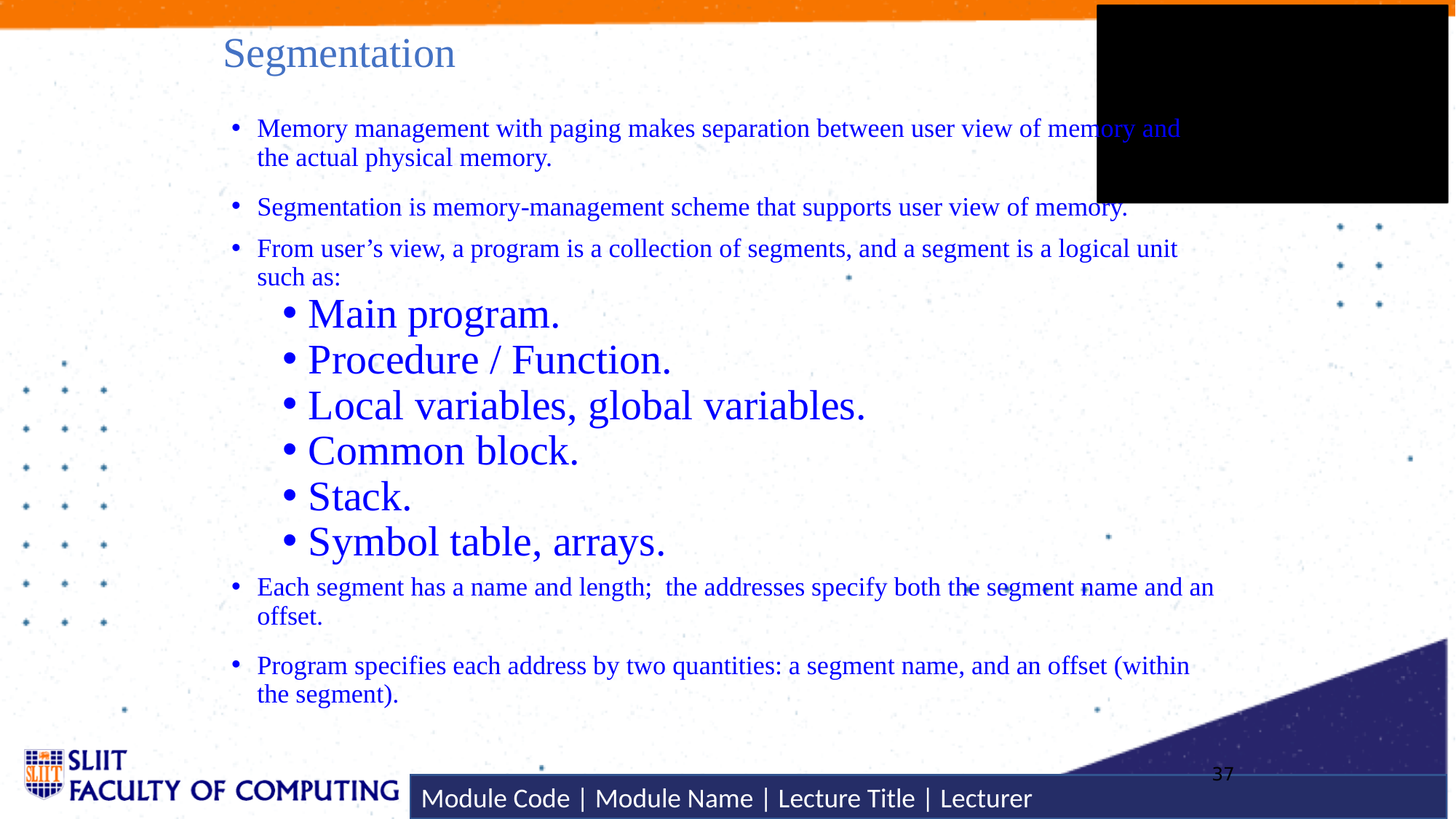

# Segmentation
Memory management with paging makes separation between user view of memory and the actual physical memory.
Segmentation is memory-management scheme that supports user view of memory.
From user’s view, a program is a collection of segments, and a segment is a logical unit such as:
Main program.
Procedure / Function.
Local variables, global variables.
Common block.
Stack.
Symbol table, arrays.
Each segment has a name and length;  the addresses specify both the segment name and an offset.
Program specifies each address by two quantities: a segment name, and an offset (within the segment).
37